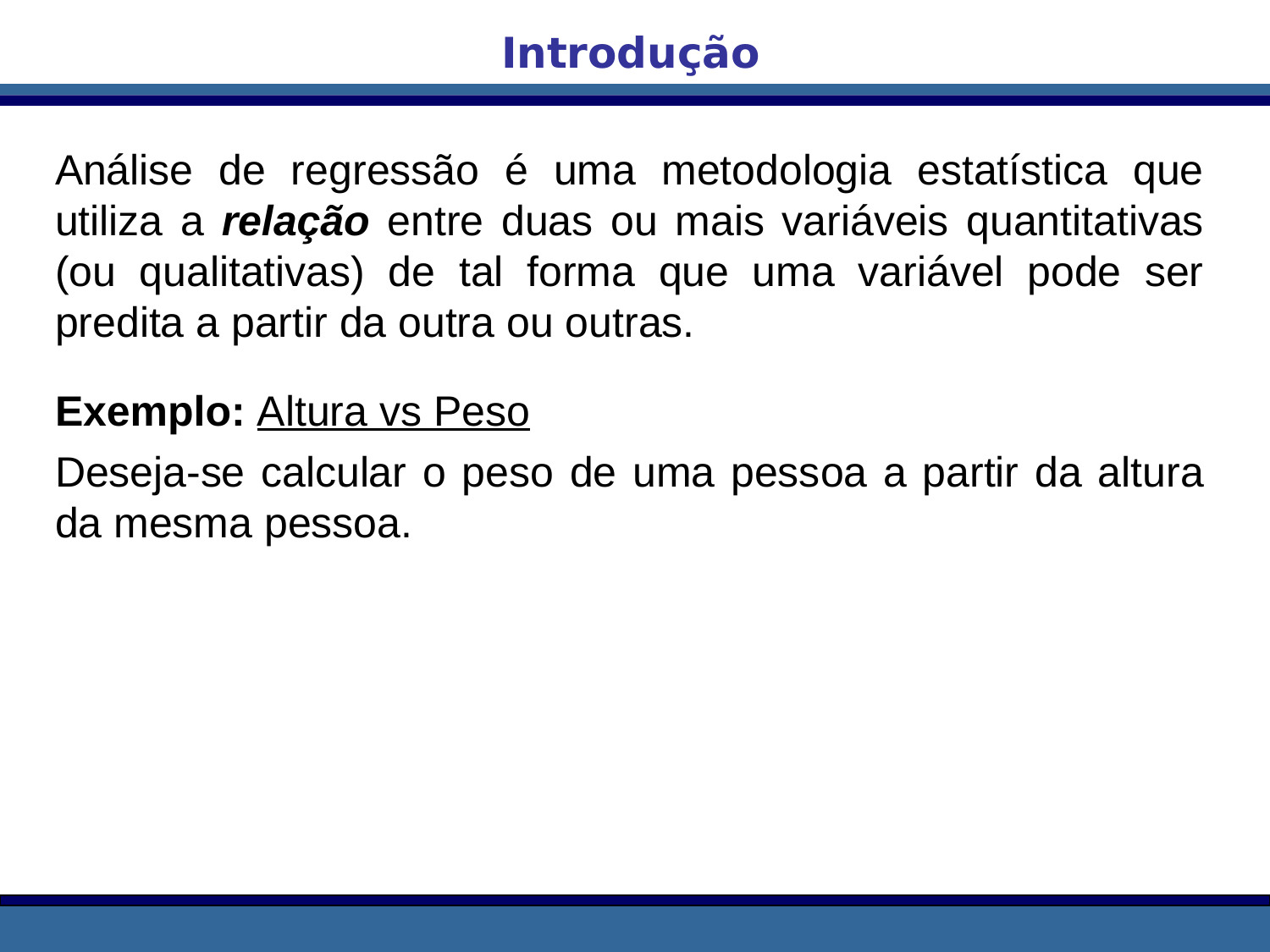

Introdução
Análise de regressão é uma metodologia estatística que utiliza a relação entre duas ou mais variáveis quantitativas (ou qualitativas) de tal forma que uma variável pode ser predita a partir da outra ou outras.
Exemplo: Altura vs Peso
Deseja-se calcular o peso de uma pessoa a partir da altura da mesma pessoa.